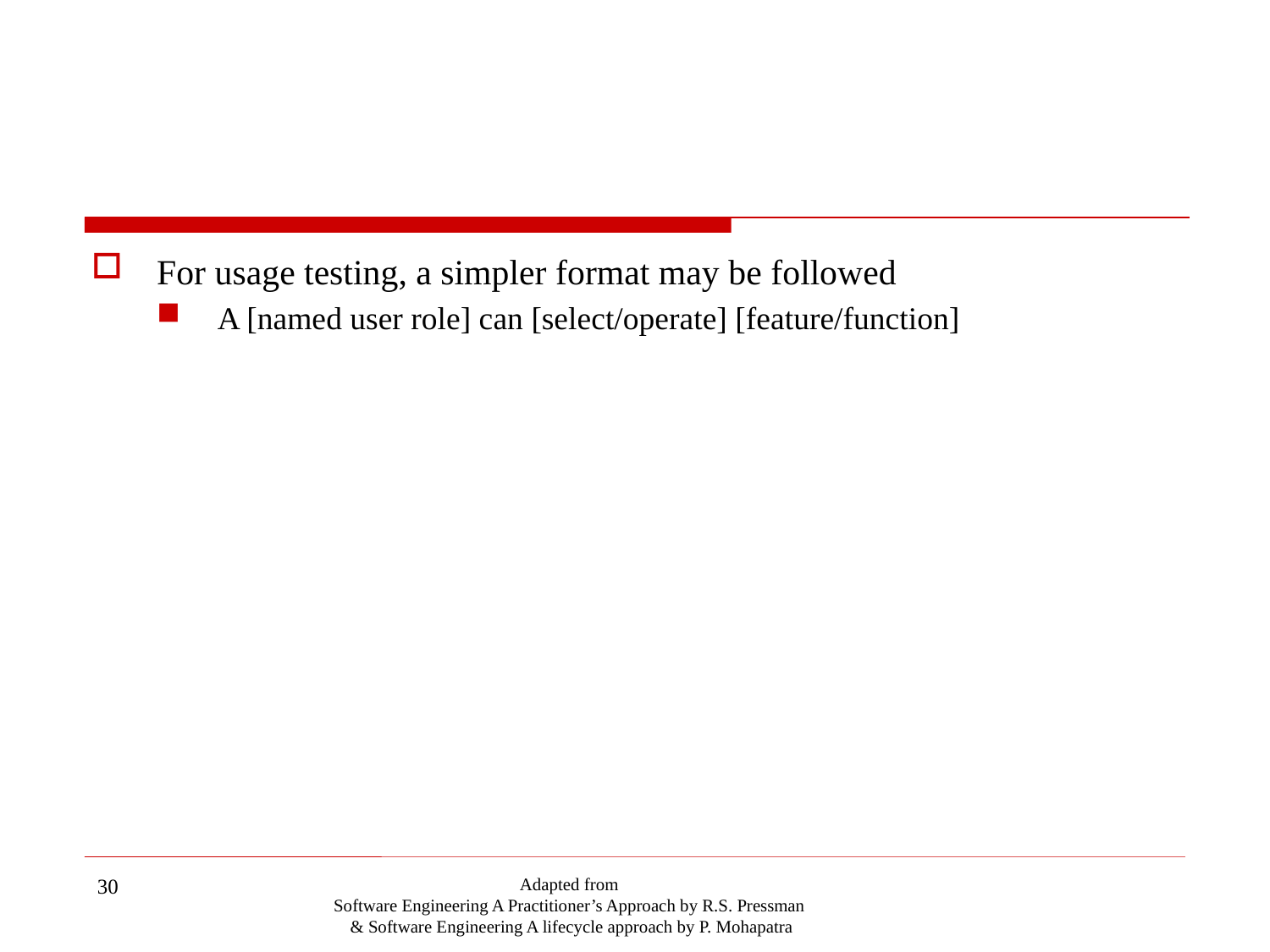

#
For usage testing, a simpler format may be followed
A [named user role] can [select/operate] [feature/function]
30
Adapted from
Software Engineering A Practitioner’s Approach by R.S. Pressman
& Software Engineering A lifecycle approach by P. Mohapatra